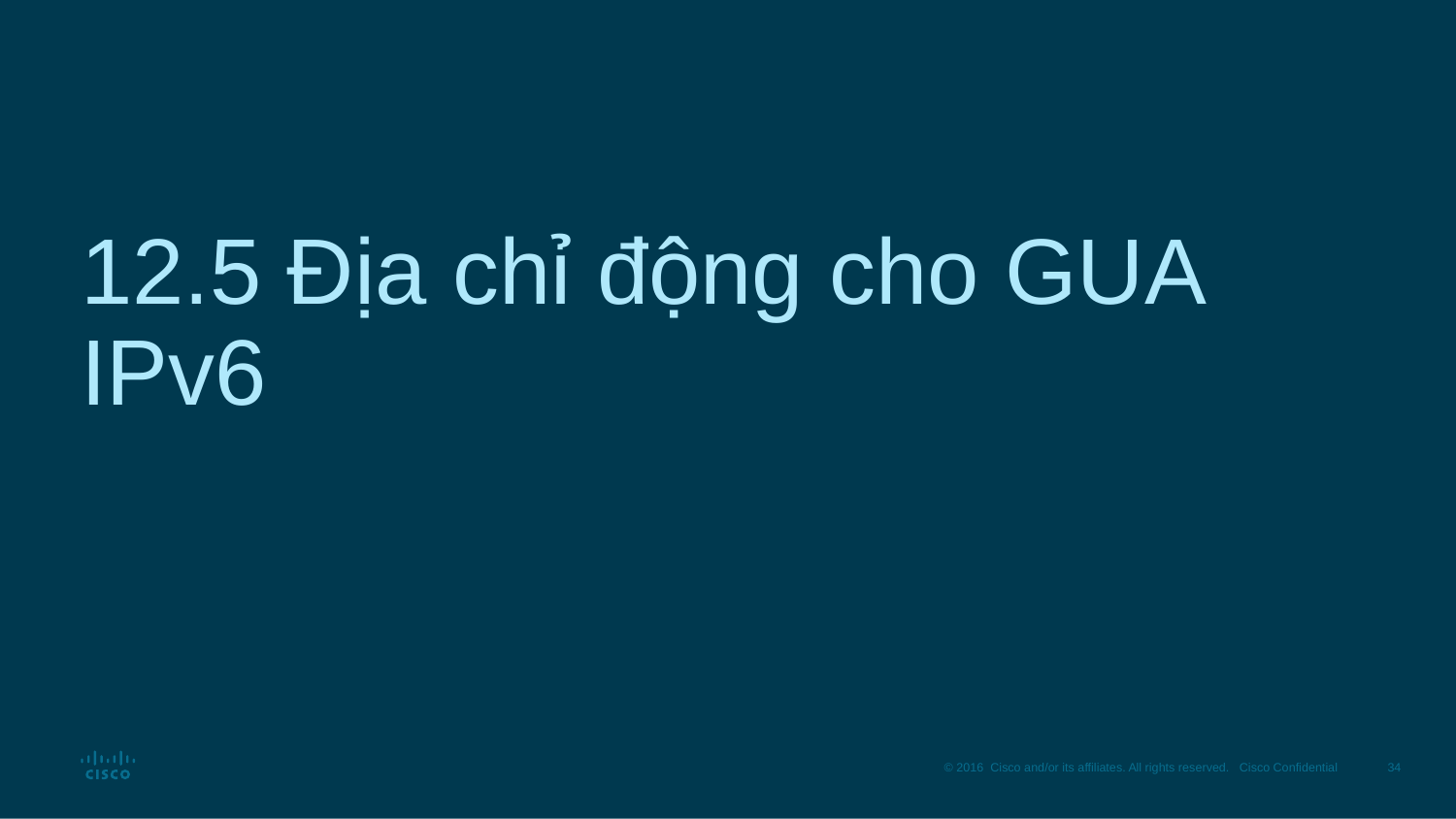

# 12.5 Địa chỉ động cho GUA IPv6